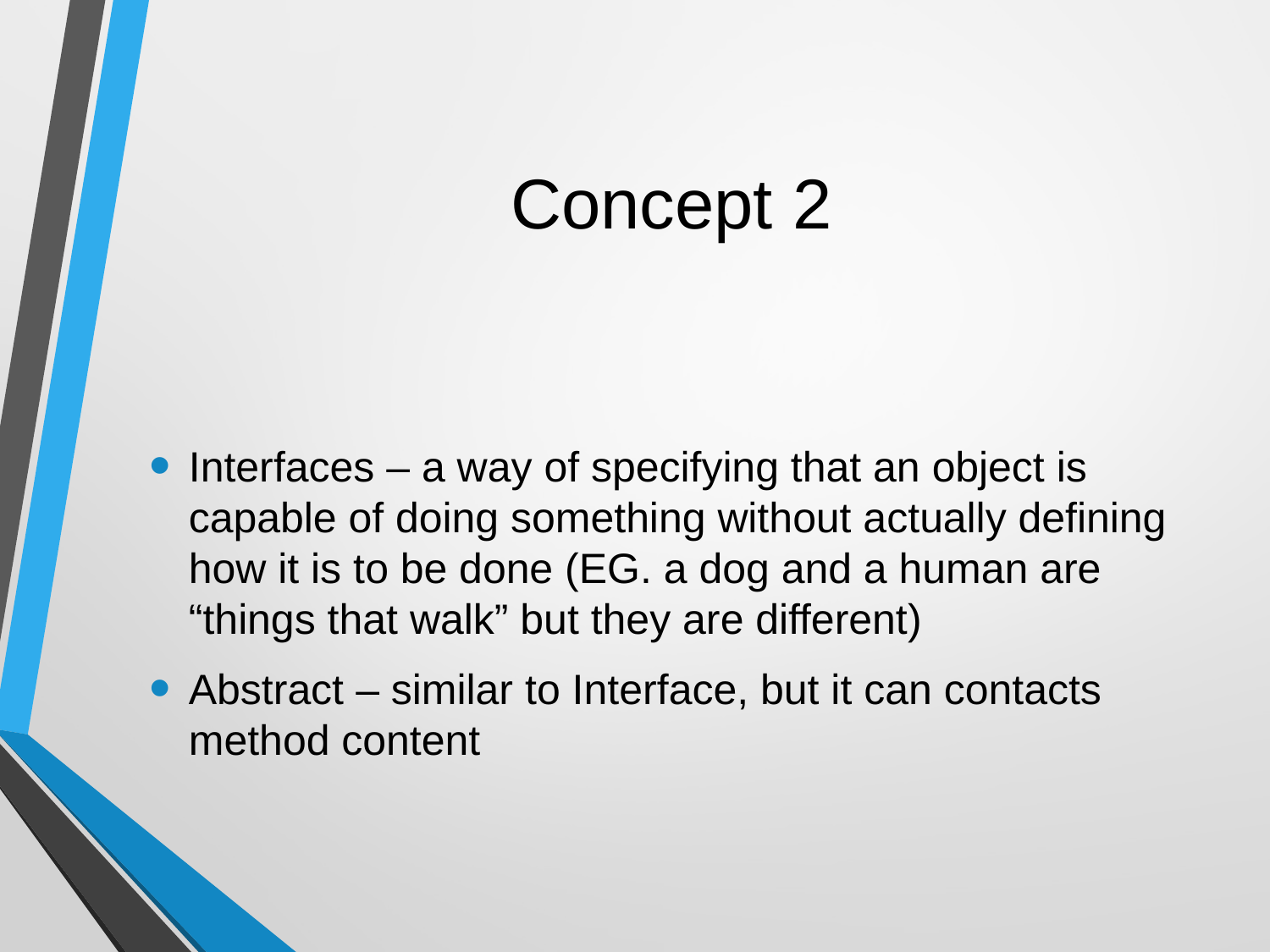

# Concept 2
Interfaces – a way of specifying that an object is capable of doing something without actually defining how it is to be done (EG. a dog and a human are “things that walk” but they are different)
Abstract – similar to Interface, but it can contacts method content